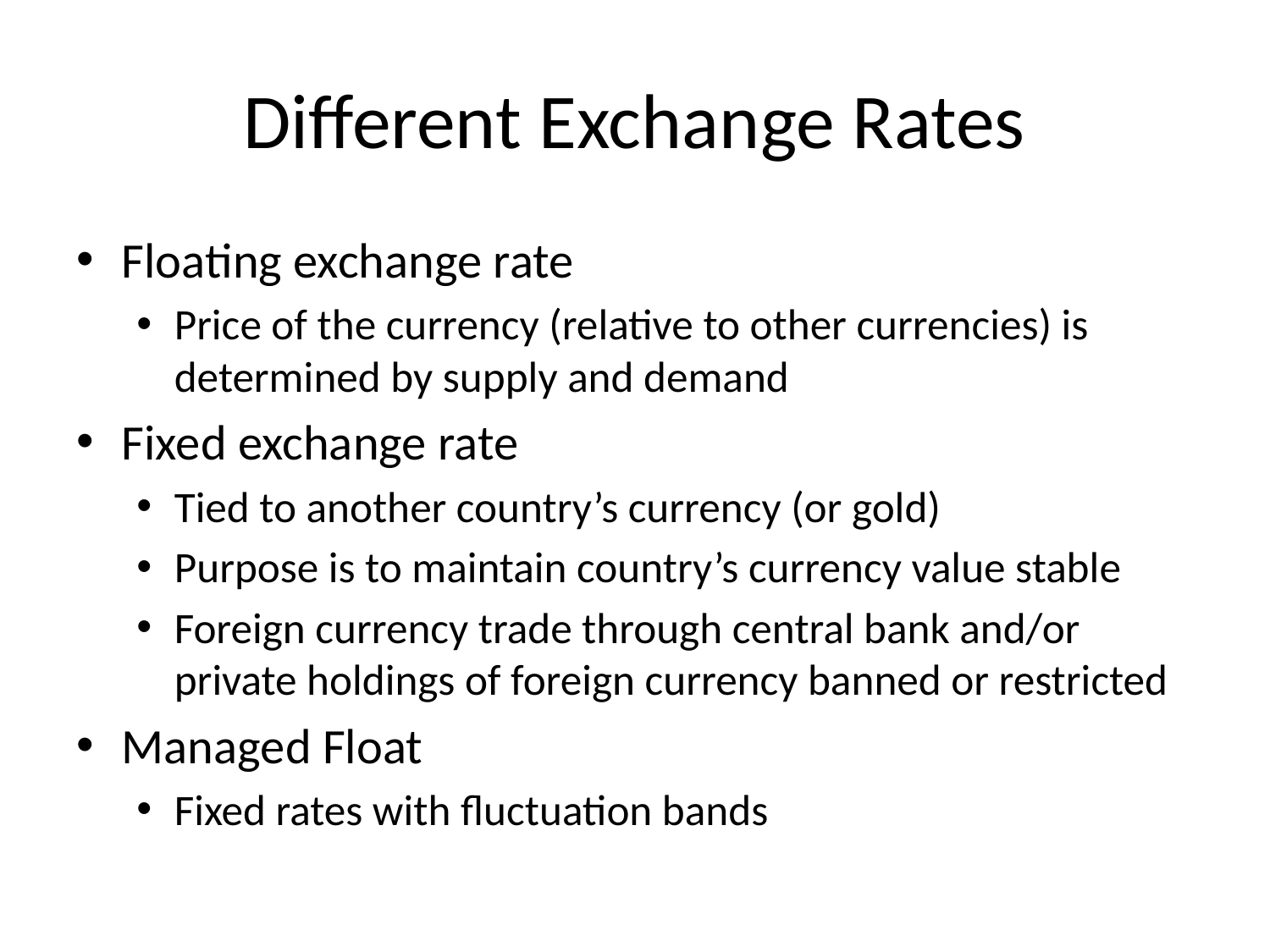

# Different Exchange Rates
Floating exchange rate
Price of the currency (relative to other currencies) is determined by supply and demand
Fixed exchange rate
Tied to another country’s currency (or gold)
Purpose is to maintain country’s currency value stable
Foreign currency trade through central bank and/or private holdings of foreign currency banned or restricted
Managed Float
Fixed rates with fluctuation bands